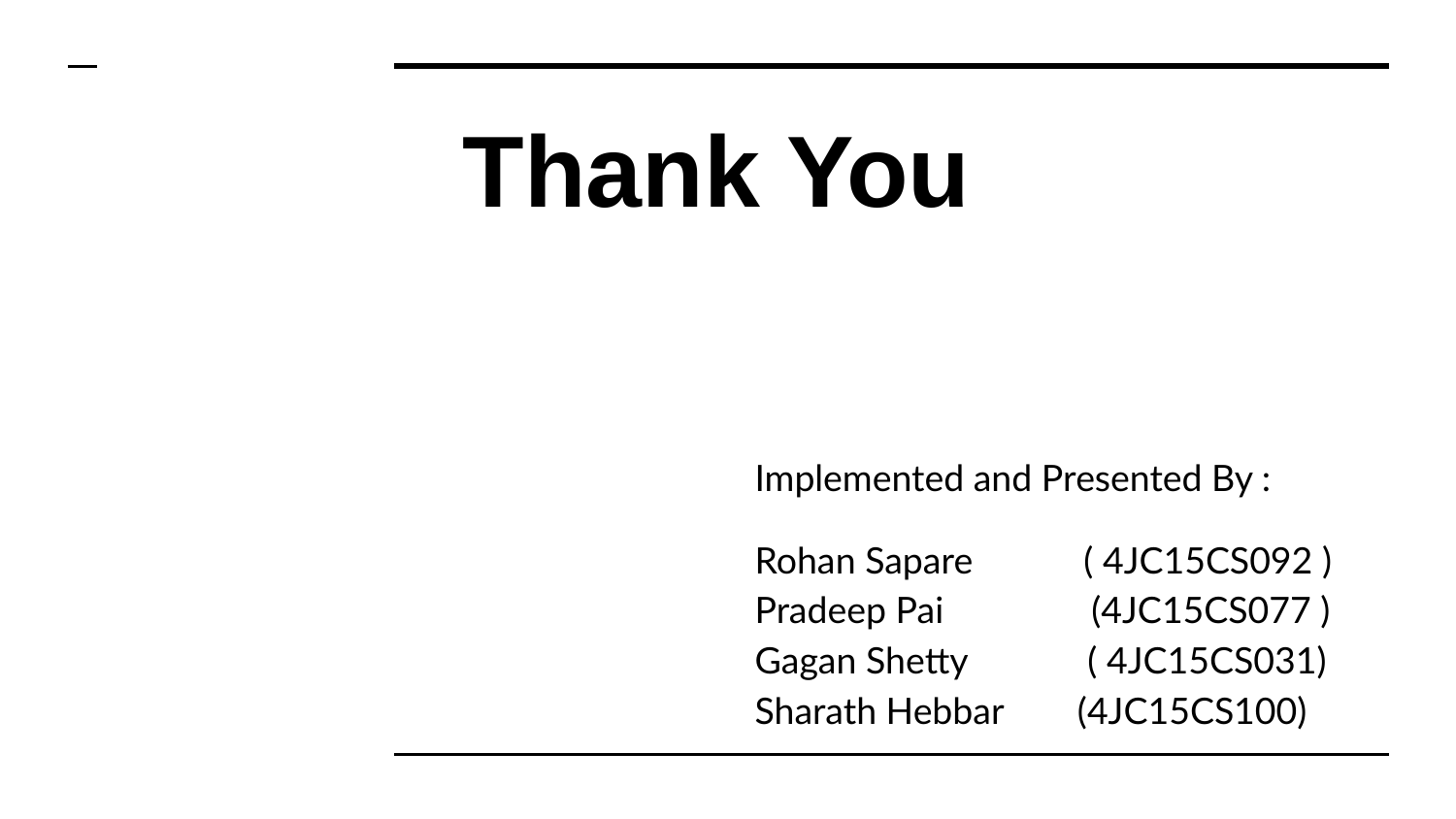

# Thank You
Implemented and Presented By :
Rohan Sapare            ( 4JC15CS092 )
Pradeep Pai                (4JC15CS077 )
Gagan Shetty             ( 4JC15CS031)
Sharath Hebbar        (4JC15CS100)